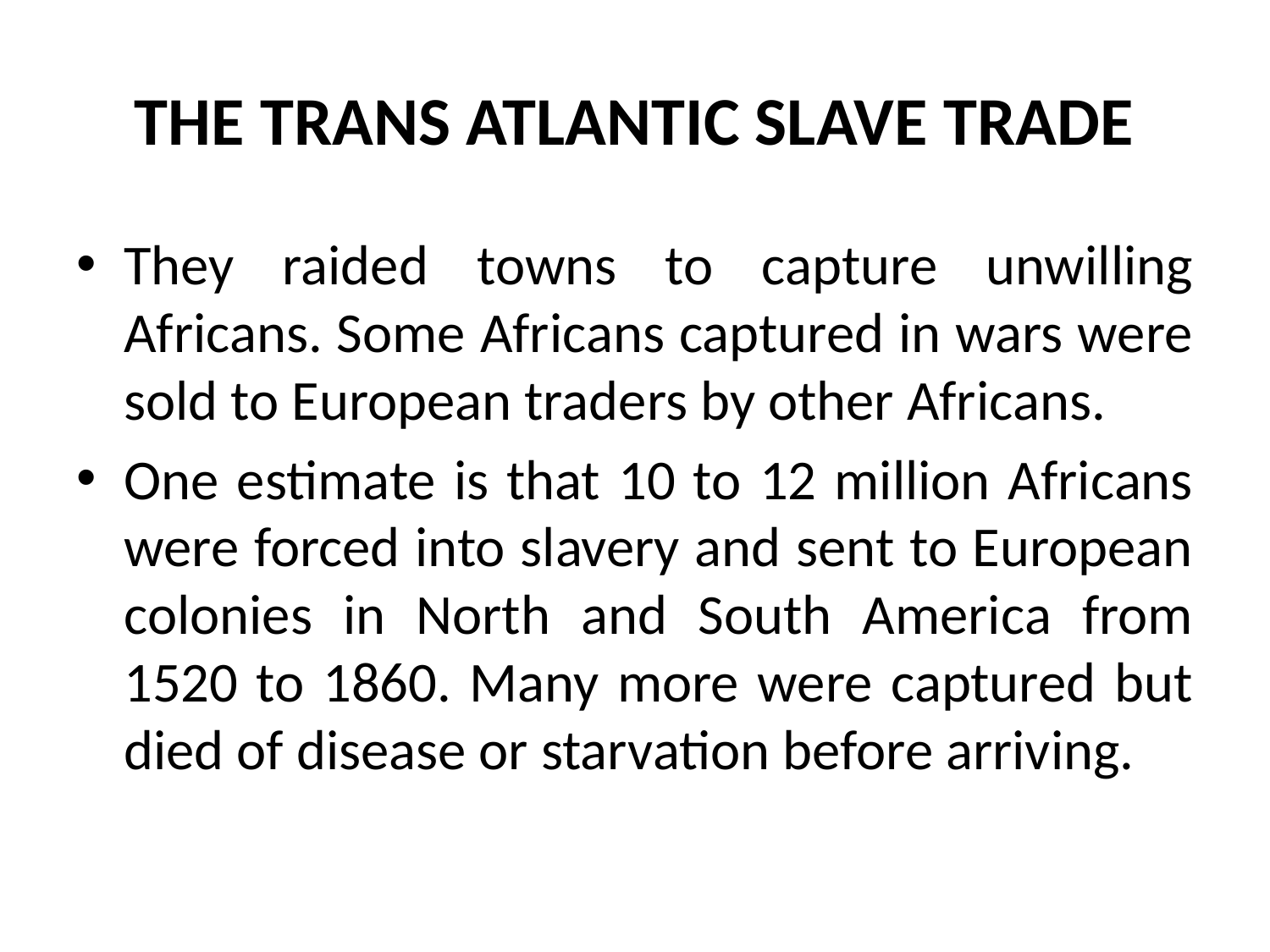

# THE TRANS ATLANTIC SLAVE TRADE
They raided towns to capture unwilling Africans. Some Africans captured in wars were sold to European traders by other Africans.
One estimate is that 10 to 12 million Africans were forced into slavery and sent to European colonies in North and South America from 1520 to 1860. Many more were captured but died of disease or starvation before arriving.